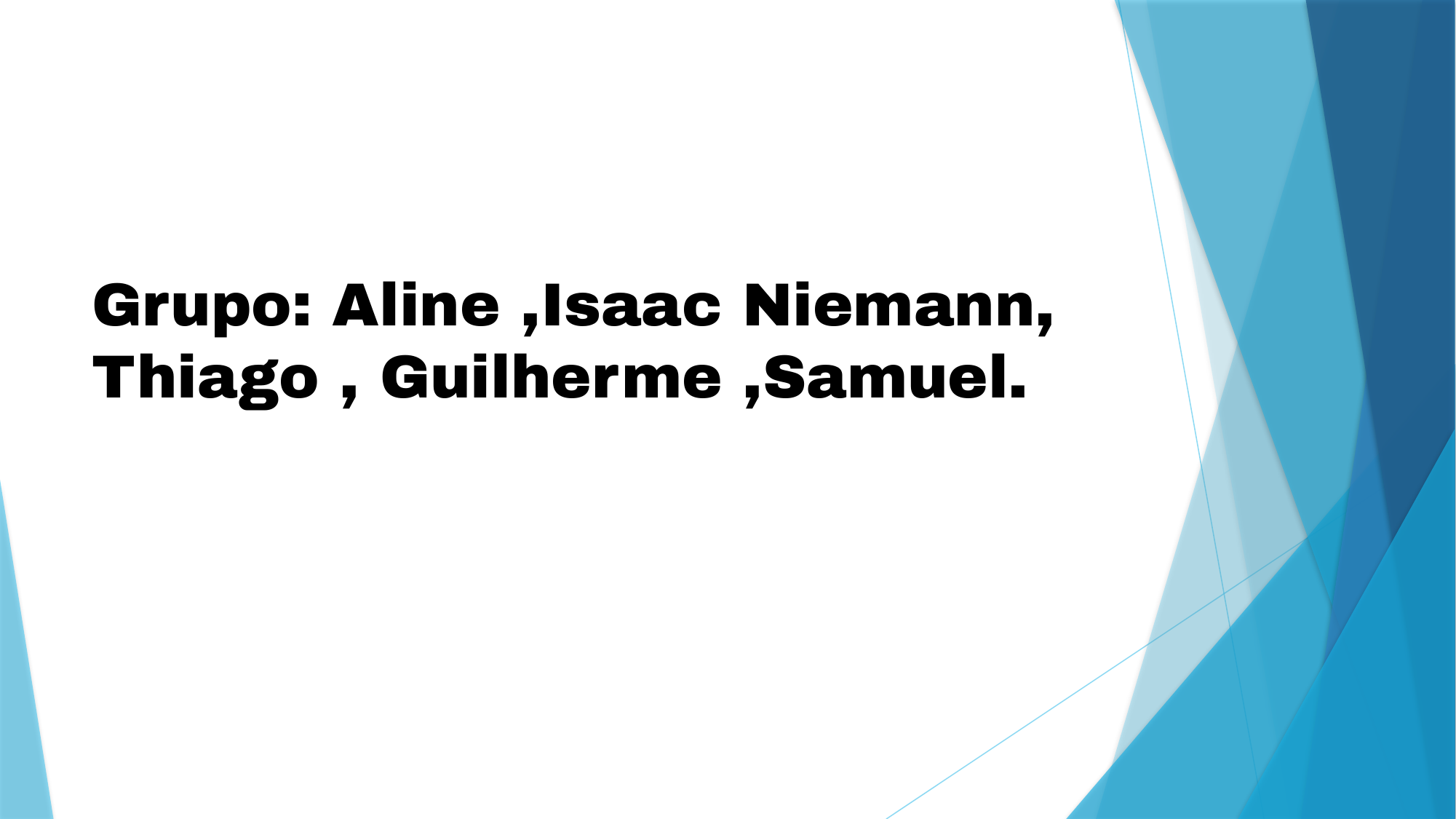

# Grupo: Aline ,Isaac Niemann, Thiago , Guilherme ,Samuel.